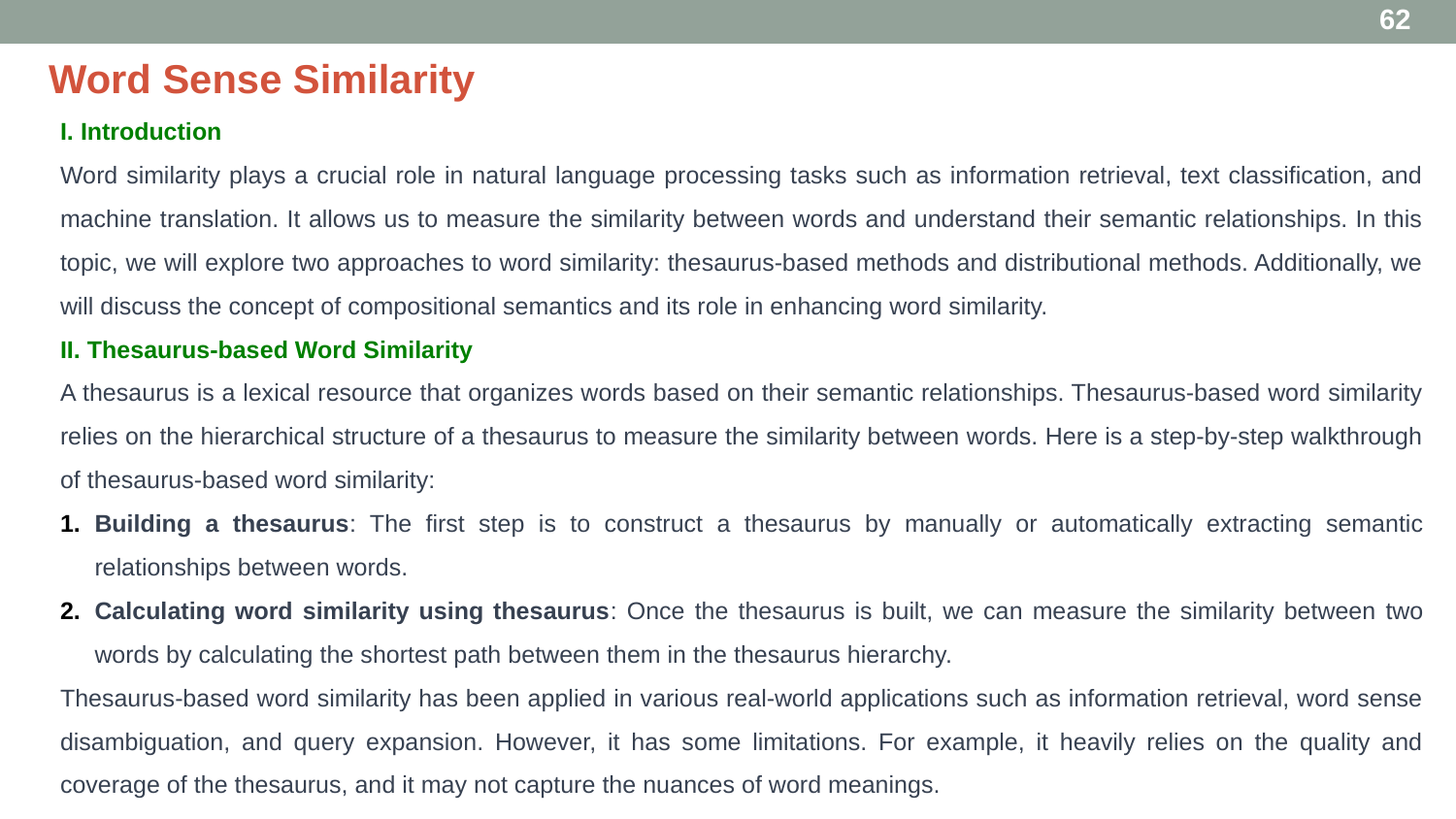

62
Word Sense Similarity
I. Introduction
Word similarity plays a crucial role in natural language processing tasks such as information retrieval, text classification, and machine translation. It allows us to measure the similarity between words and understand their semantic relationships. In this topic, we will explore two approaches to word similarity: thesaurus-based methods and distributional methods. Additionally, we will discuss the concept of compositional semantics and its role in enhancing word similarity.
II. Thesaurus-based Word Similarity
A thesaurus is a lexical resource that organizes words based on their semantic relationships. Thesaurus-based word similarity relies on the hierarchical structure of a thesaurus to measure the similarity between words. Here is a step-by-step walkthrough of thesaurus-based word similarity:
Building a thesaurus: The first step is to construct a thesaurus by manually or automatically extracting semantic relationships between words.
Calculating word similarity using thesaurus: Once the thesaurus is built, we can measure the similarity between two words by calculating the shortest path between them in the thesaurus hierarchy.
Thesaurus-based word similarity has been applied in various real-world applications such as information retrieval, word sense disambiguation, and query expansion. However, it has some limitations. For example, it heavily relies on the quality and coverage of the thesaurus, and it may not capture the nuances of word meanings.